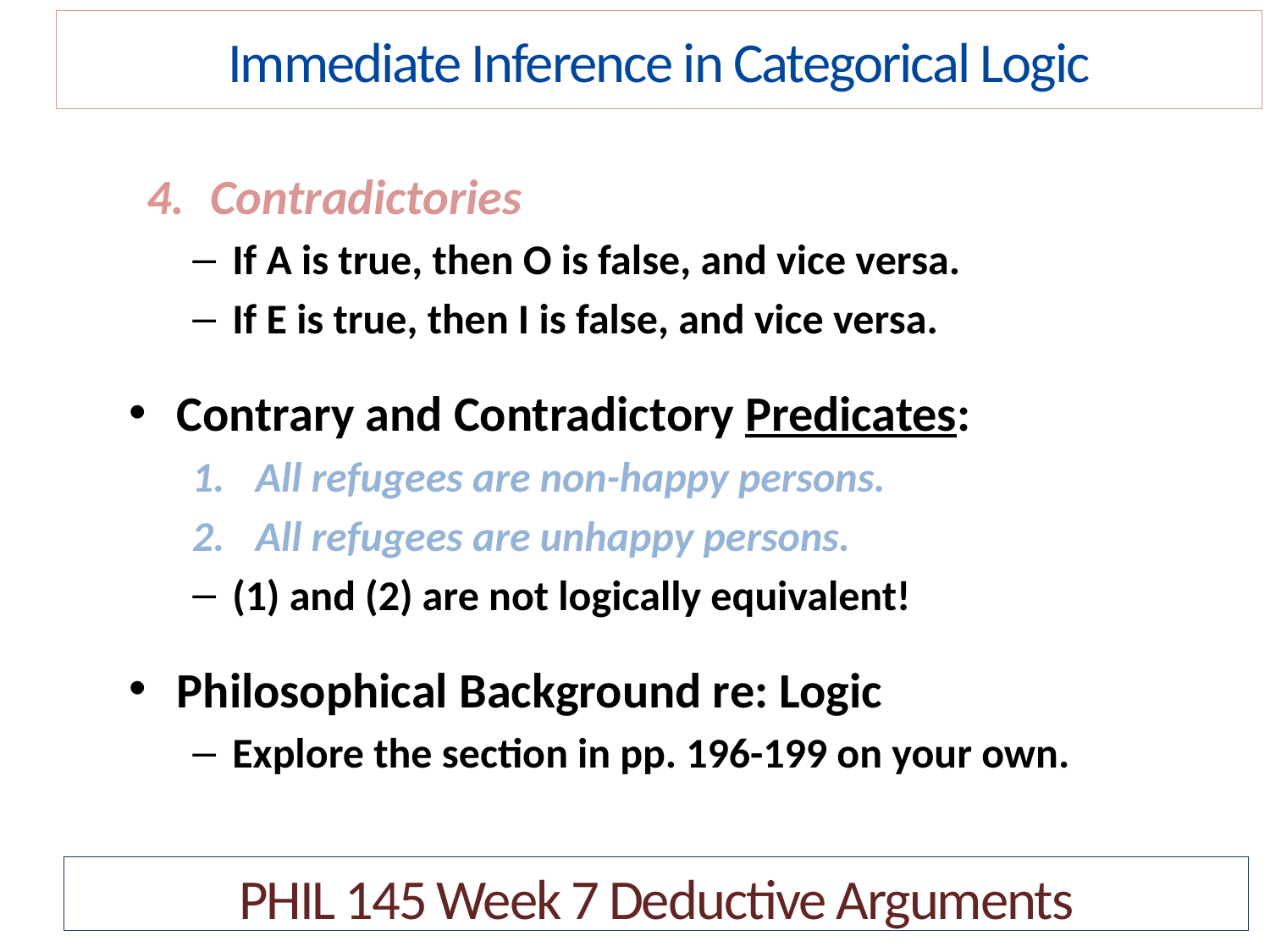

Immediate Inference in Categorical Logic
Contradictories
If A is true, then O is false, and vice versa.
If E is true, then I is false, and vice versa.

Contrary and Contradictory Predicates:
All refugees are non-happy persons.
All refugees are unhappy persons.
(1) and (2) are not logically equivalent!

Philosophical Background re: Logic
Explore the section in pp. 196-199 on your own.
PHIL 145 Week 7 Deductive Arguments